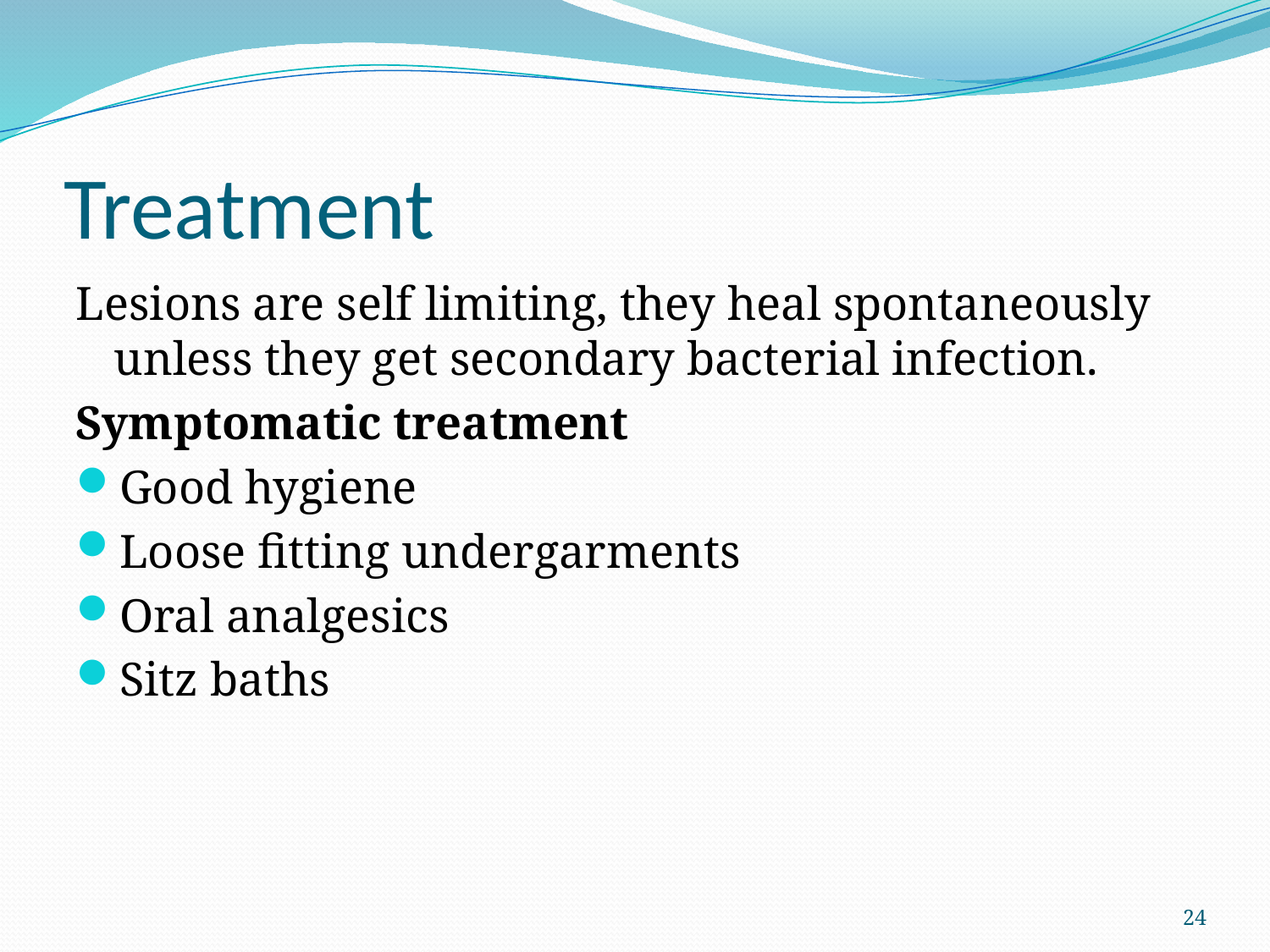

# Treatment
Lesions are self limiting, they heal spontaneously unless they get secondary bacterial infection.
Symptomatic treatment
Good hygiene
Loose fitting undergarments
Oral analgesics
Sitz baths
24